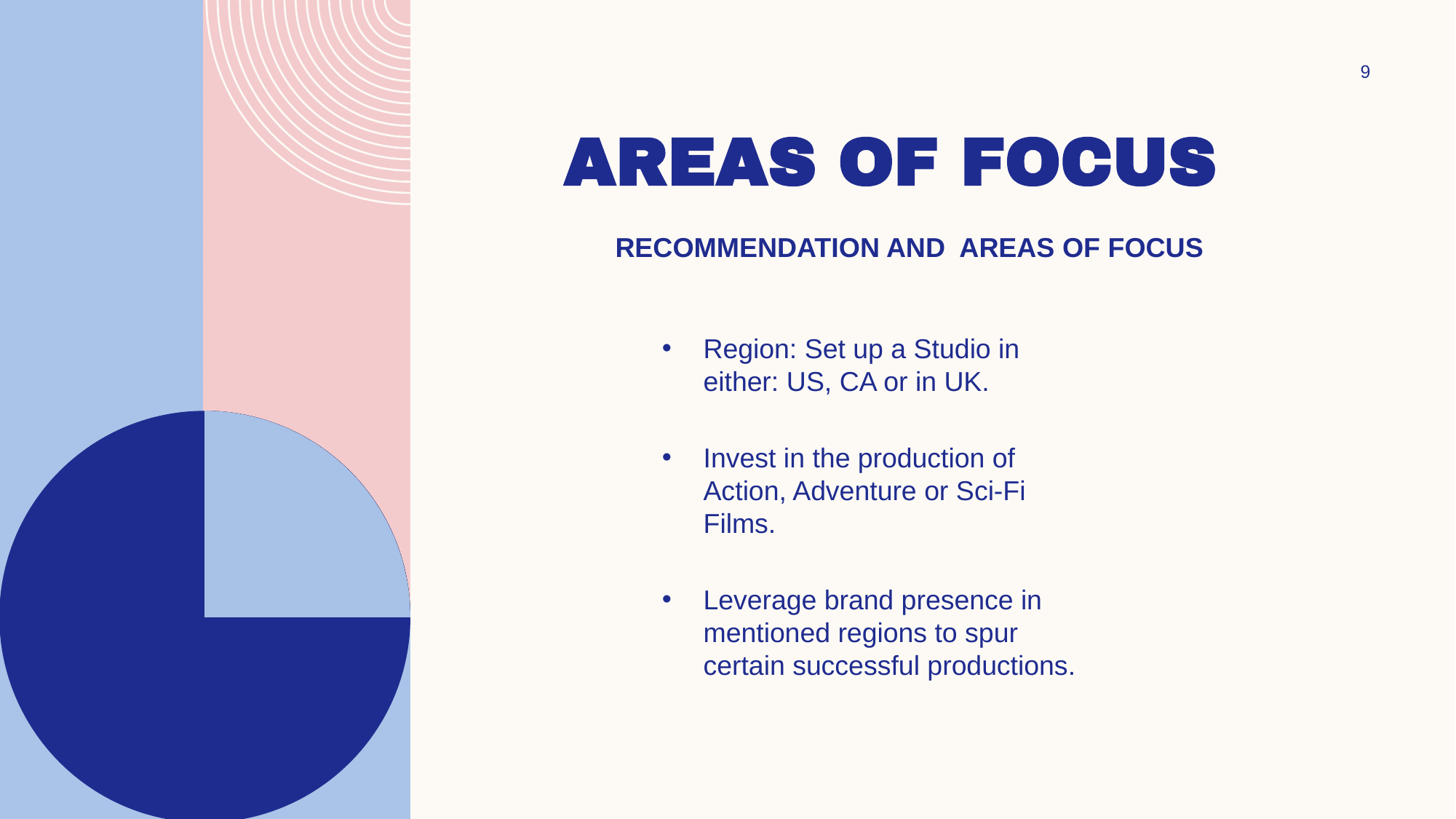

9
# AREAS OF FOCUS
Recommendation and  Areas of focus
Region: Set up a Studio in either: US, CA or in UK.

Invest in the production of Action, Adventure or Sci-Fi Films.

Leverage brand presence in mentioned regions to spur certain successful productions.